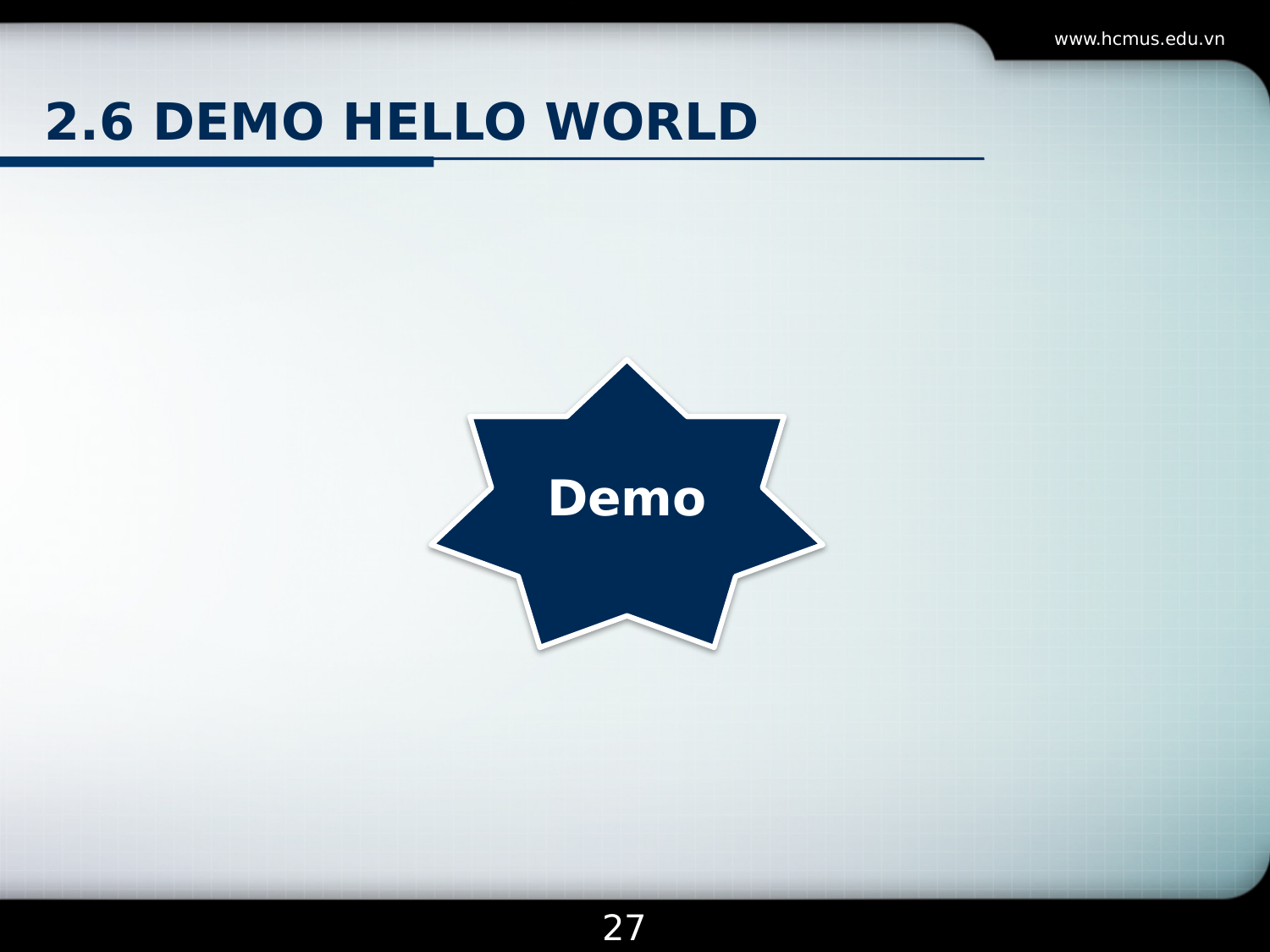

www.hcmus.edu.vn
# 2.6 demo Hello world
Demo
27